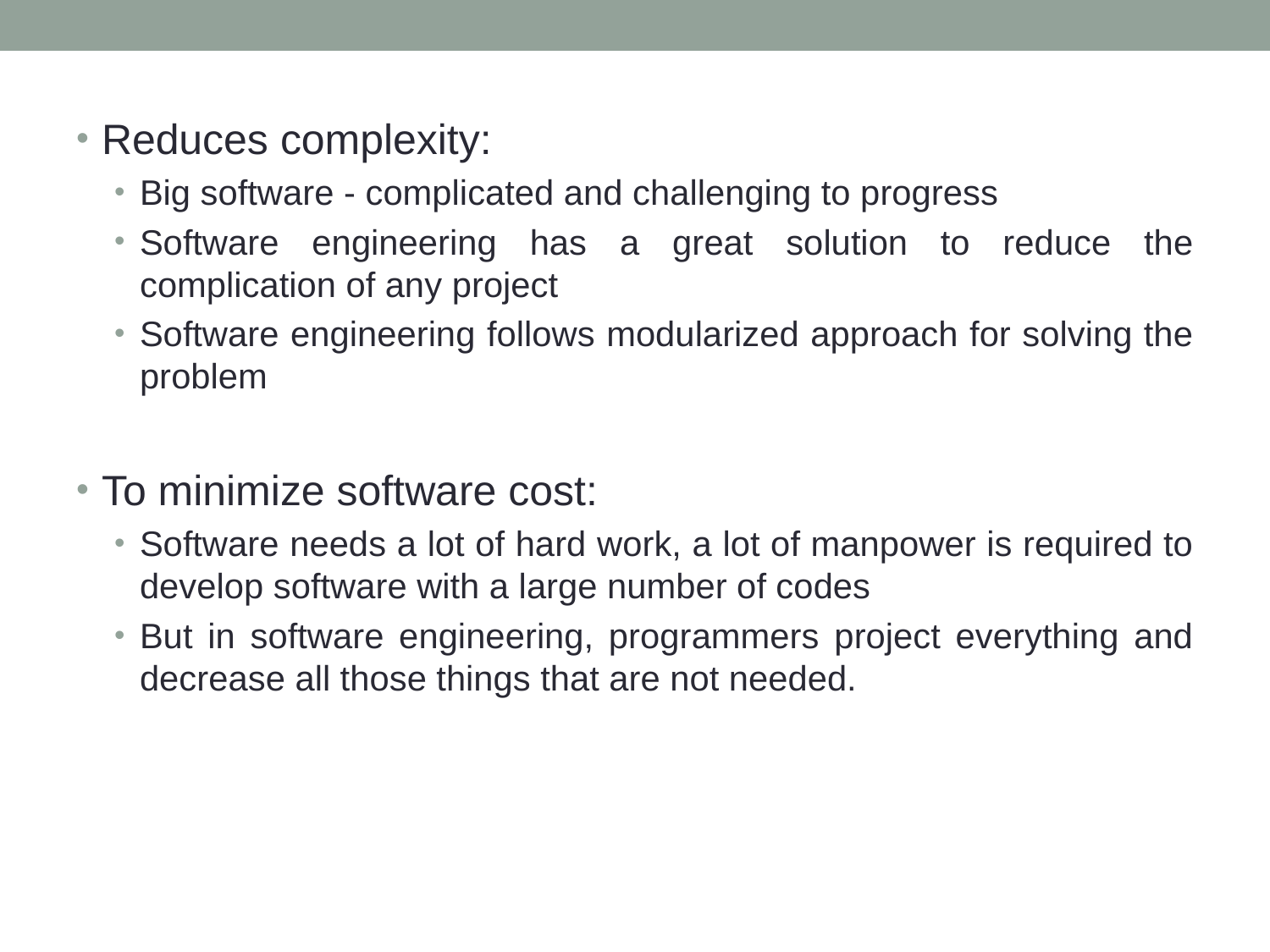

Reduces complexity:
Big software - complicated and challenging to progress
Software engineering has a great solution to reduce the complication of any project
Software engineering follows modularized approach for solving the problem

To minimize software cost:
Software needs a lot of hard work, a lot of manpower is required to develop software with a large number of codes
But in software engineering, programmers project everything and decrease all those things that are not needed.